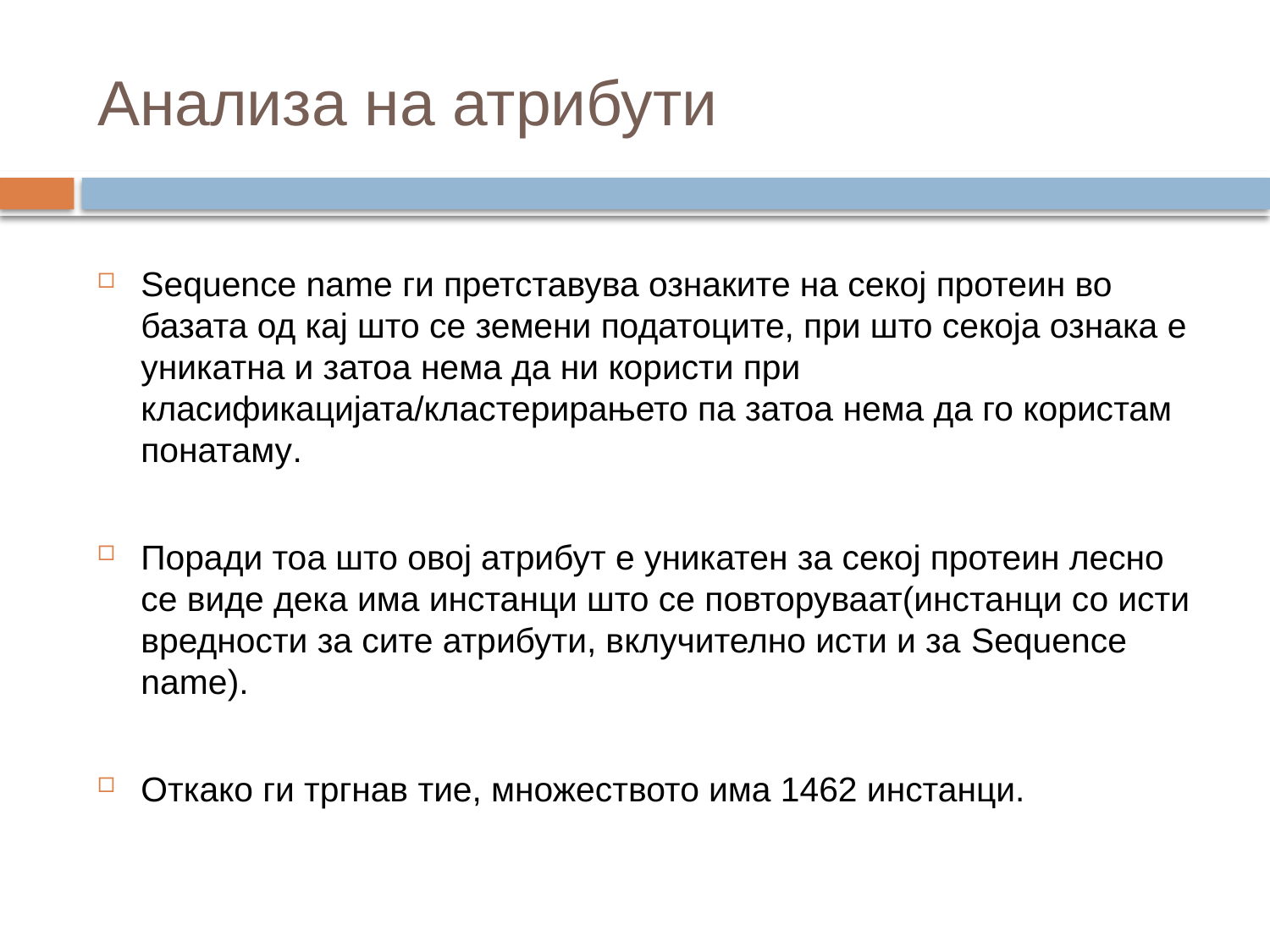

# Анализа на атрибути
Sequence name ги претставува ознаките на секој протеин во базата од кај што се земени податоците, при што секоја ознака е уникатна и затоа нема да ни користи при класификацијата/кластерирањето па затоа нема да го користам понатаму.

Поради тоа што овој атрибут е уникатен за секој протеин лесно се виде дека има инстанци што се повторуваат(инстанци со исти вредности за сите атрибути, вклучително исти и за Sequence name).

Откако ги тргнав тие, множеството има 1462 инстанци.